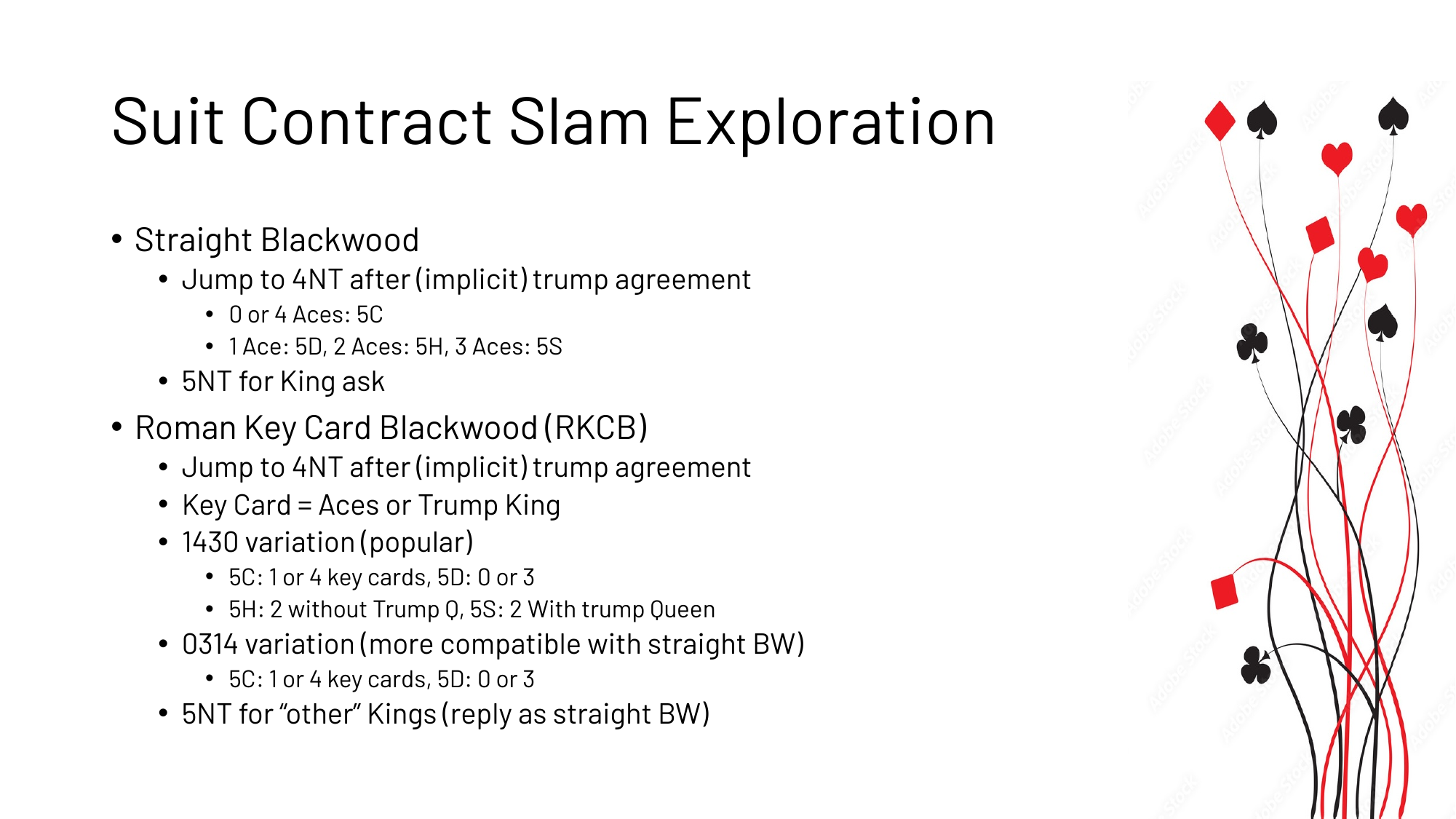

# Suit Contract Slam Exploration
Straight Blackwood
Jump to 4NT after (implicit) trump agreement
0 or 4 Aces: 5C
1 Ace: 5D, 2 Aces: 5H, 3 Aces: 5S
5NT for King ask
Roman Key Card Blackwood (RKCB)
Jump to 4NT after (implicit) trump agreement
Key Card = Aces or Trump King
1430 variation (popular)
5C: 1 or 4 key cards, 5D: 0 or 3
5H: 2 without Trump Q, 5S: 2 With trump Queen
0314 variation (more compatible with straight BW)
5C: 1 or 4 key cards, 5D: 0 or 3
5NT for “other” Kings (reply as straight BW)